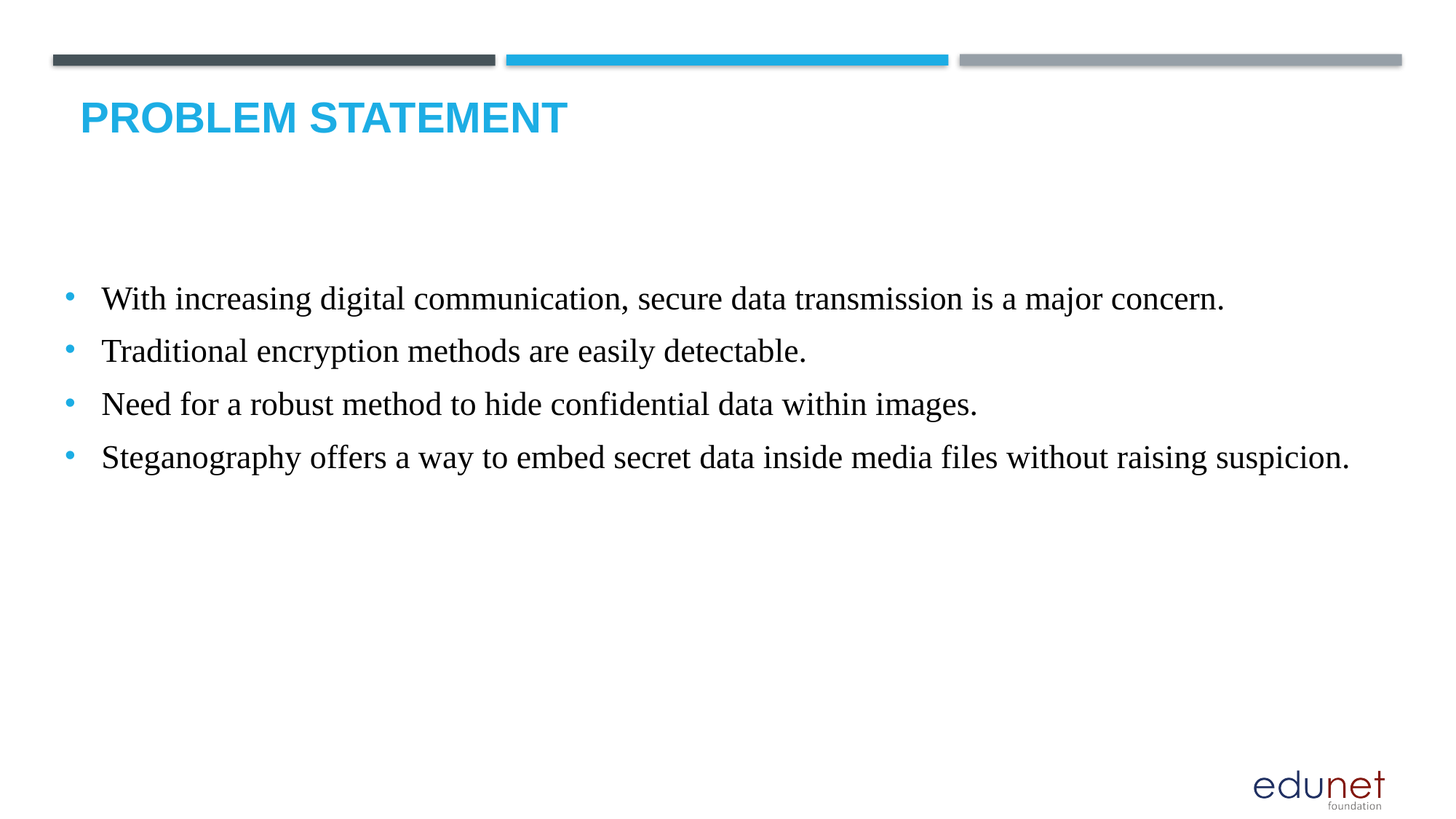

# Problem Statement
With increasing digital communication, secure data transmission is a major concern.
Traditional encryption methods are easily detectable.
Need for a robust method to hide confidential data within images.
Steganography offers a way to embed secret data inside media files without raising suspicion.